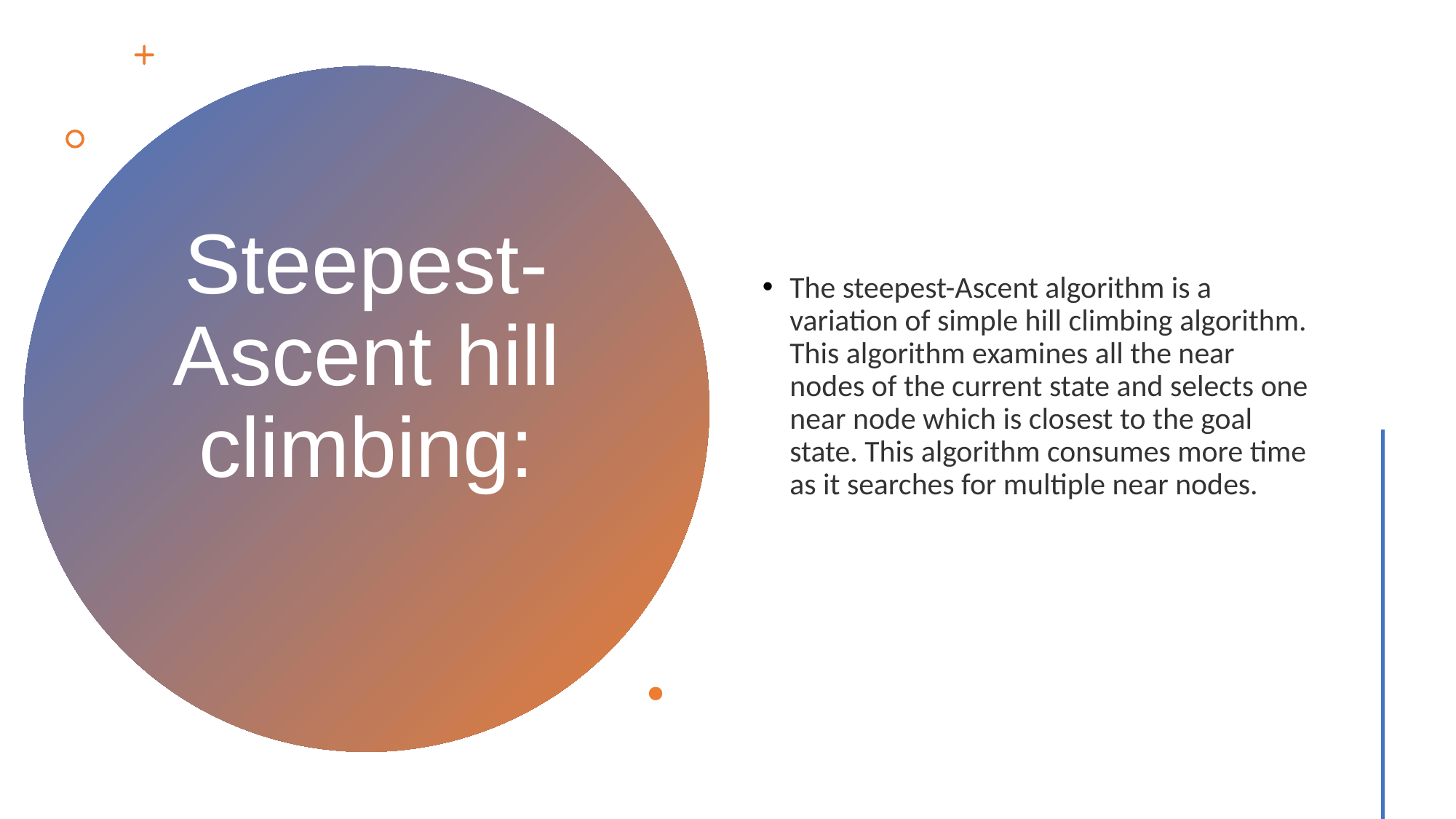

The steepest-Ascent algorithm is a variation of simple hill climbing algorithm. This algorithm examines all the near nodes of the current state and selects one near node which is closest to the goal state. This algorithm consumes more time as it searches for multiple near nodes.

# Steepest-Ascent hill climbing: